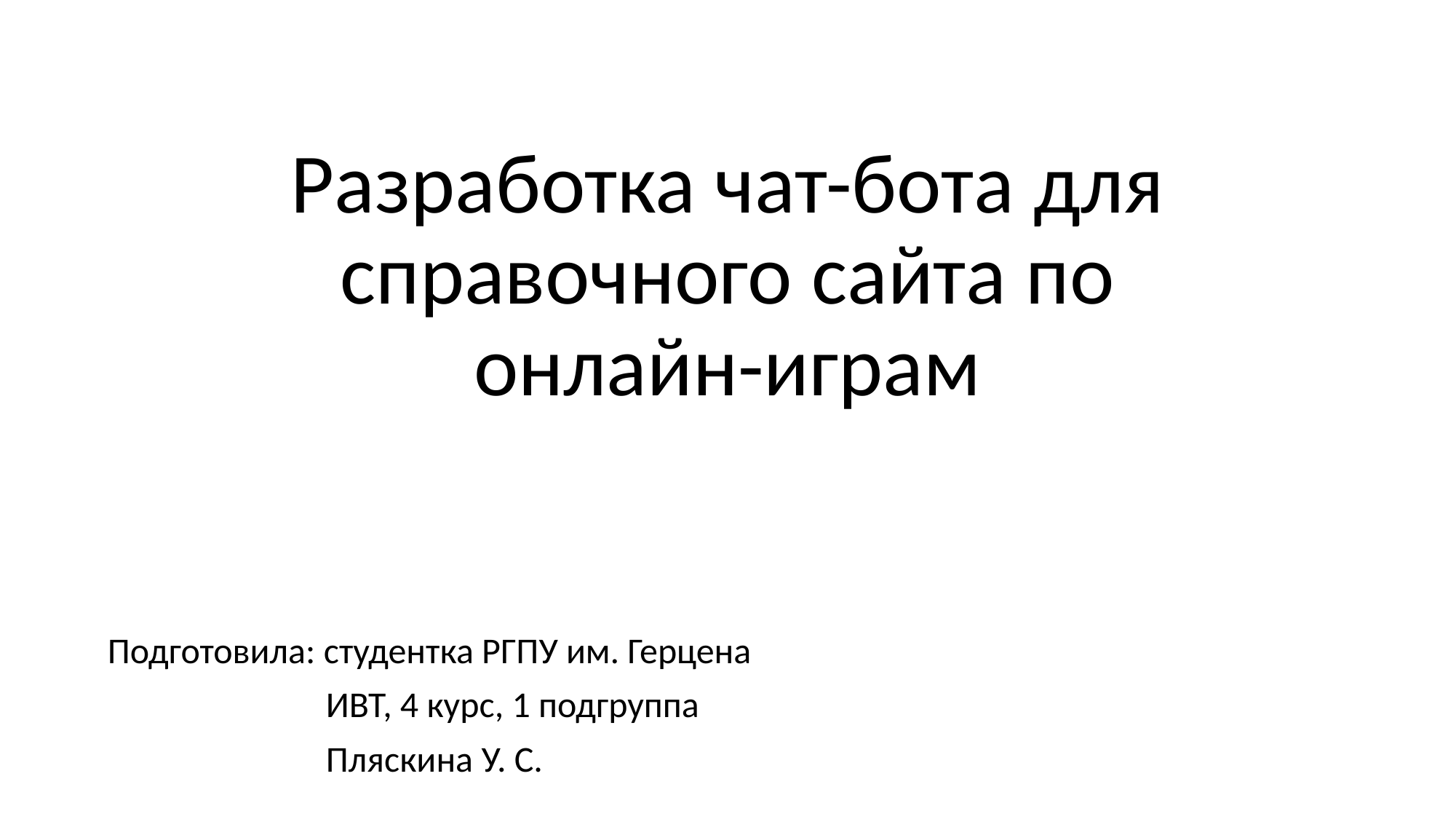

# Разработка чат-бота для справочного сайта по онлайн-играм
Подготовила: студентка РГПУ им. Герцена
		ИВТ, 4 курс, 1 подгруппа
		Пляскина У. С.